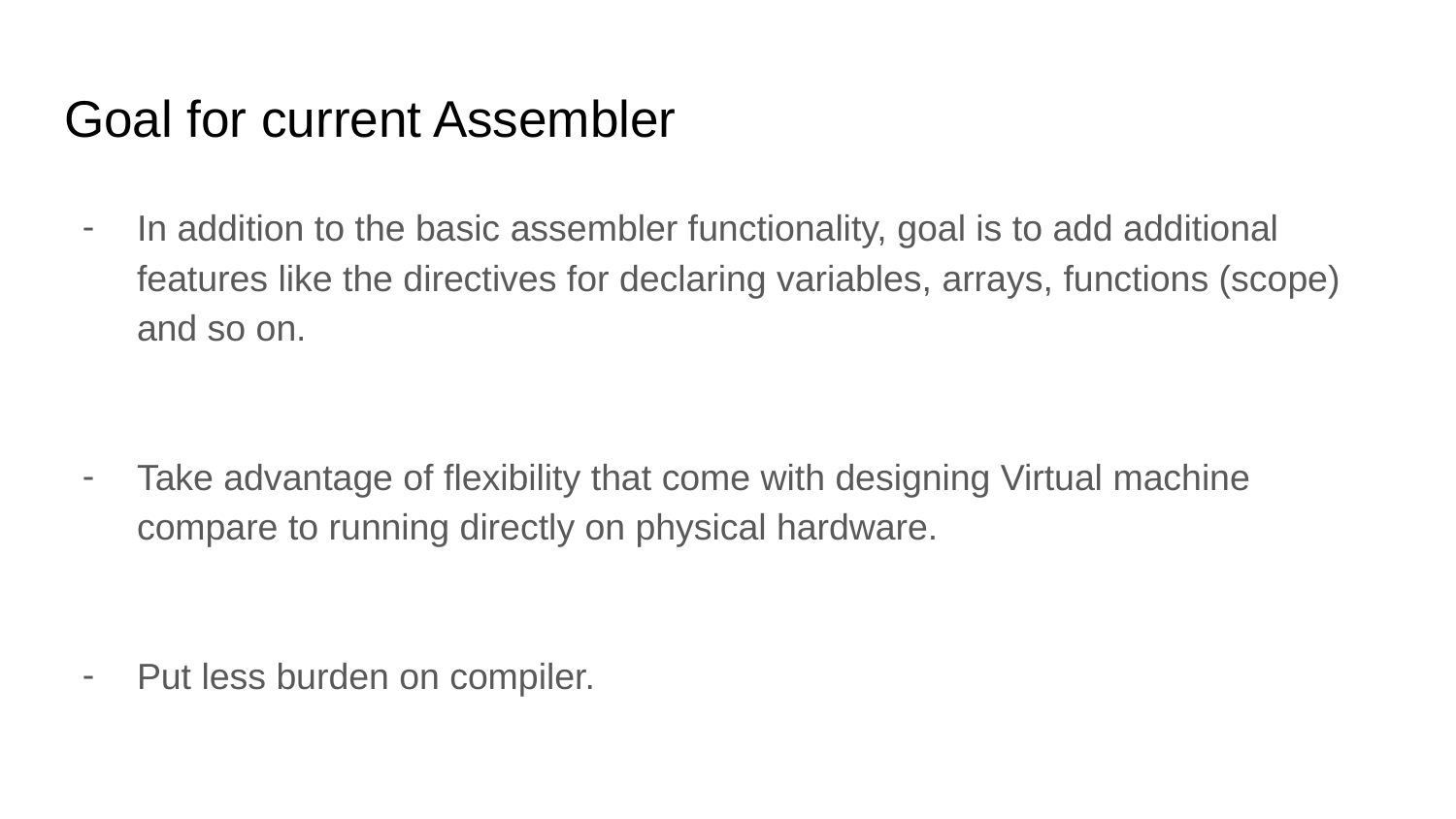

# Goal for current Assembler
In addition to the basic assembler functionality, goal is to add additional features like the directives for declaring variables, arrays, functions (scope) and so on.

Take advantage of flexibility that come with designing Virtual machine compare to running directly on physical hardware.

Put less burden on compiler.